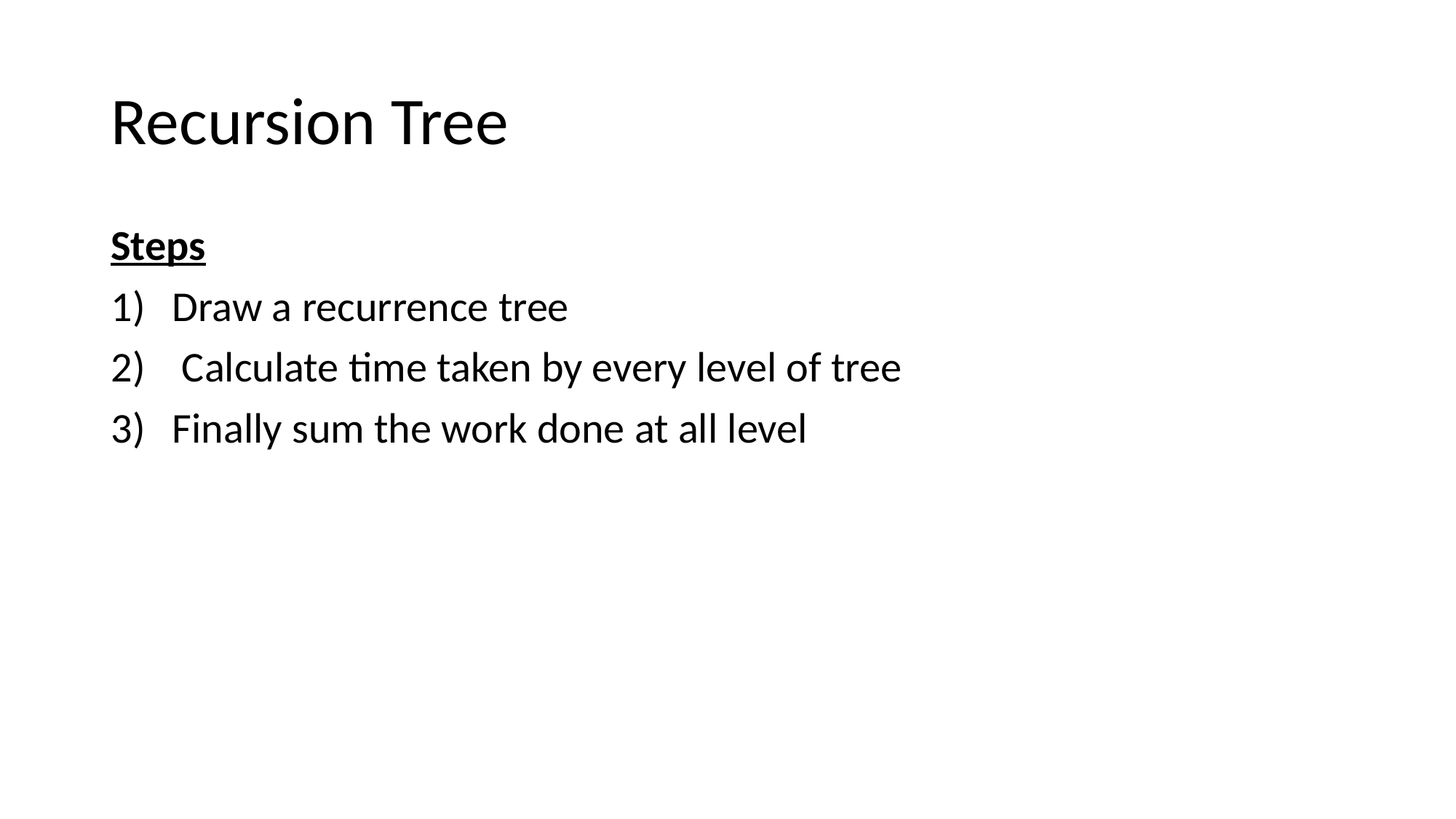

# Recursion Tree
Steps
Draw a recurrence tree
 Calculate time taken by every level of tree
Finally sum the work done at all level